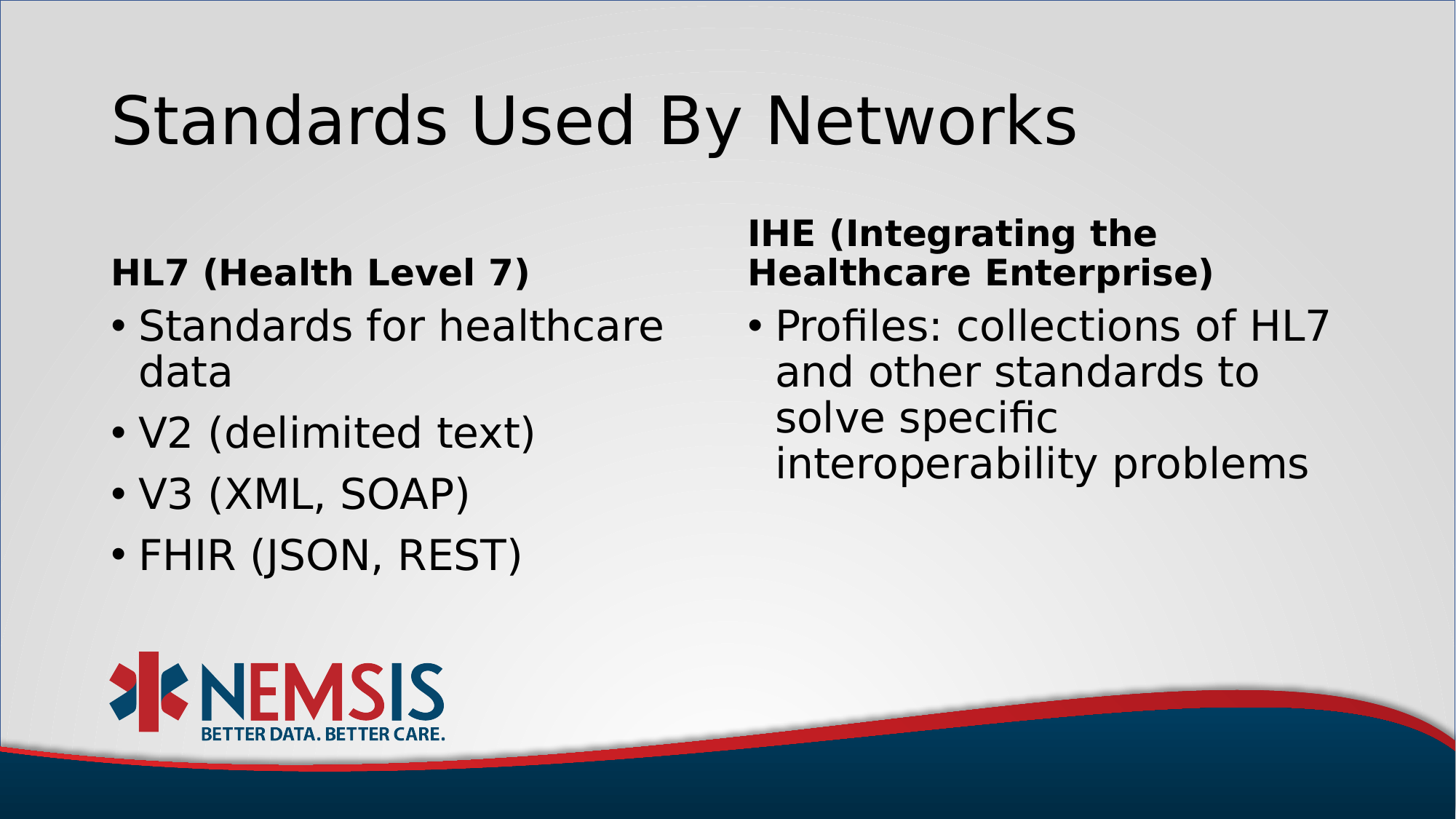

# Standards Used By Networks
HL7 (Health Level 7)
IHE (Integrating the Healthcare Enterprise)
Standards for healthcare data
V2 (delimited text)
V3 (XML, SOAP)
FHIR (JSON, REST)
Profiles: collections of HL7 and other standards to solve specific interoperability problems